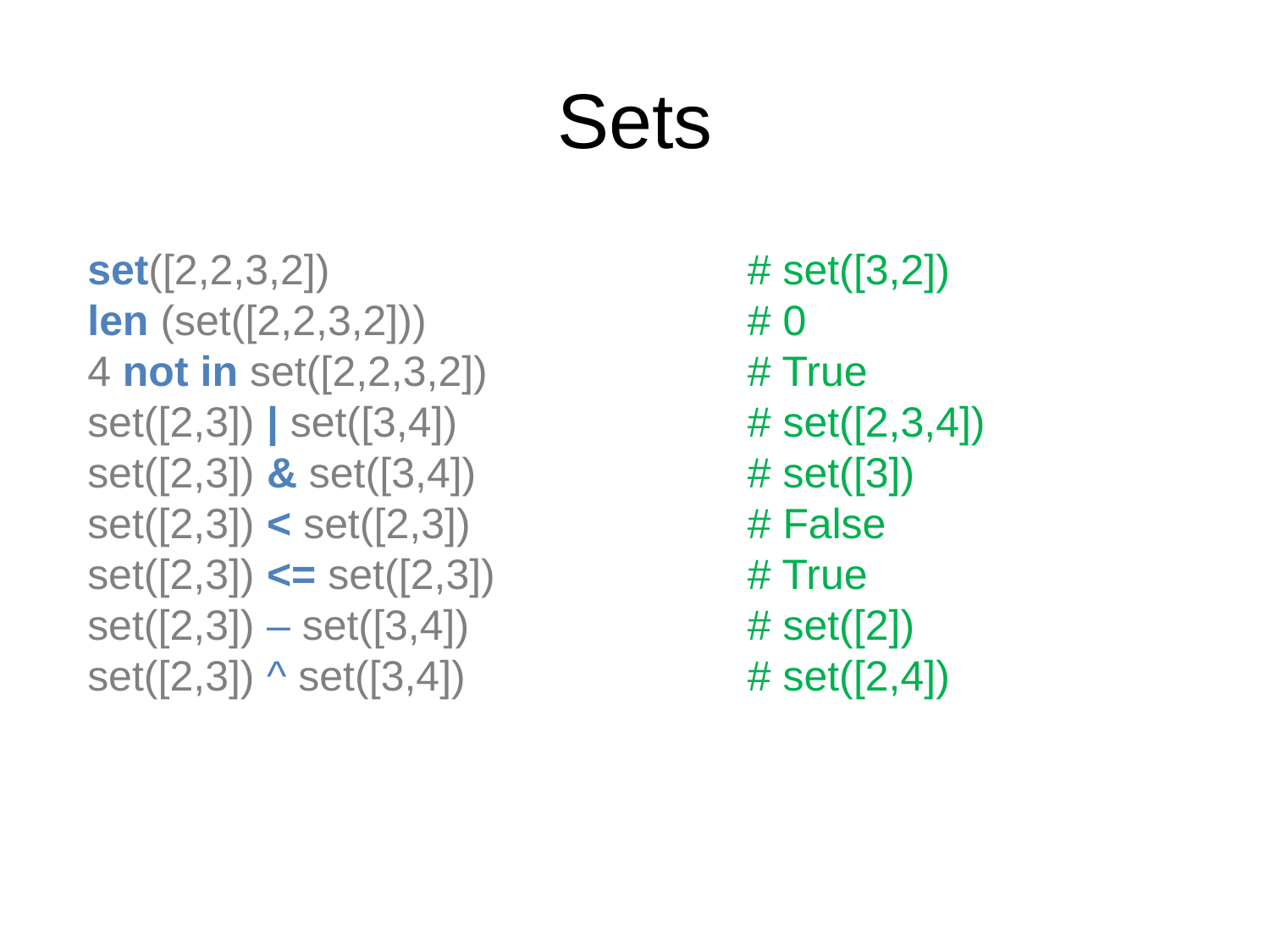

# Sets
set([2,2,3,2])
len (set([2,2,3,2]))
4 not in set([2,2,3,2])
set([2,3]) | set([3,4])
set([2,3]) & set([3,4])
set([2,3]) < set([2,3])
set([2,3]) <= set([2,3])
set([2,3]) – set([3,4])
set([2,3]) ^ set([3,4])

# set([3,2])
# 0
# True
# set([2,3,4])
# set([3])
# False
# True
# set([2])
# set([2,4])